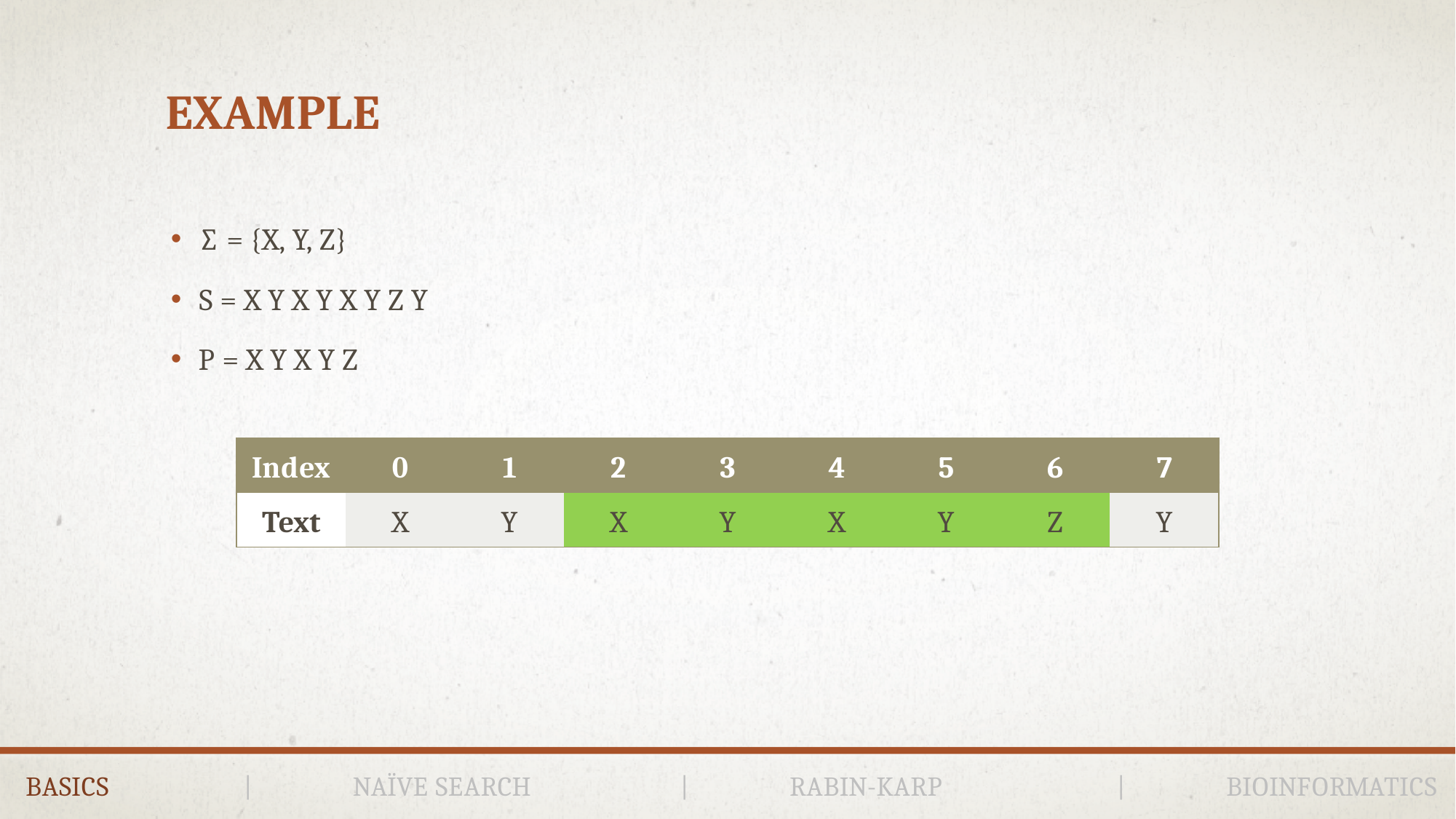

# example
∑ = {X, Y, Z}
S = X Y X Y X Y Z Y
P = X Y X Y Z

| Index | 0 | 1 | 2 | 3 | 4 | 5 | 6 | 7 |
| --- | --- | --- | --- | --- | --- | --- | --- | --- |
| Text | X | Y | X | Y | X | Y | Z | Y |
BASICS		|	NAÏVE SEARCH		|	RABIN-KARP		|	BIOINFORMATICS